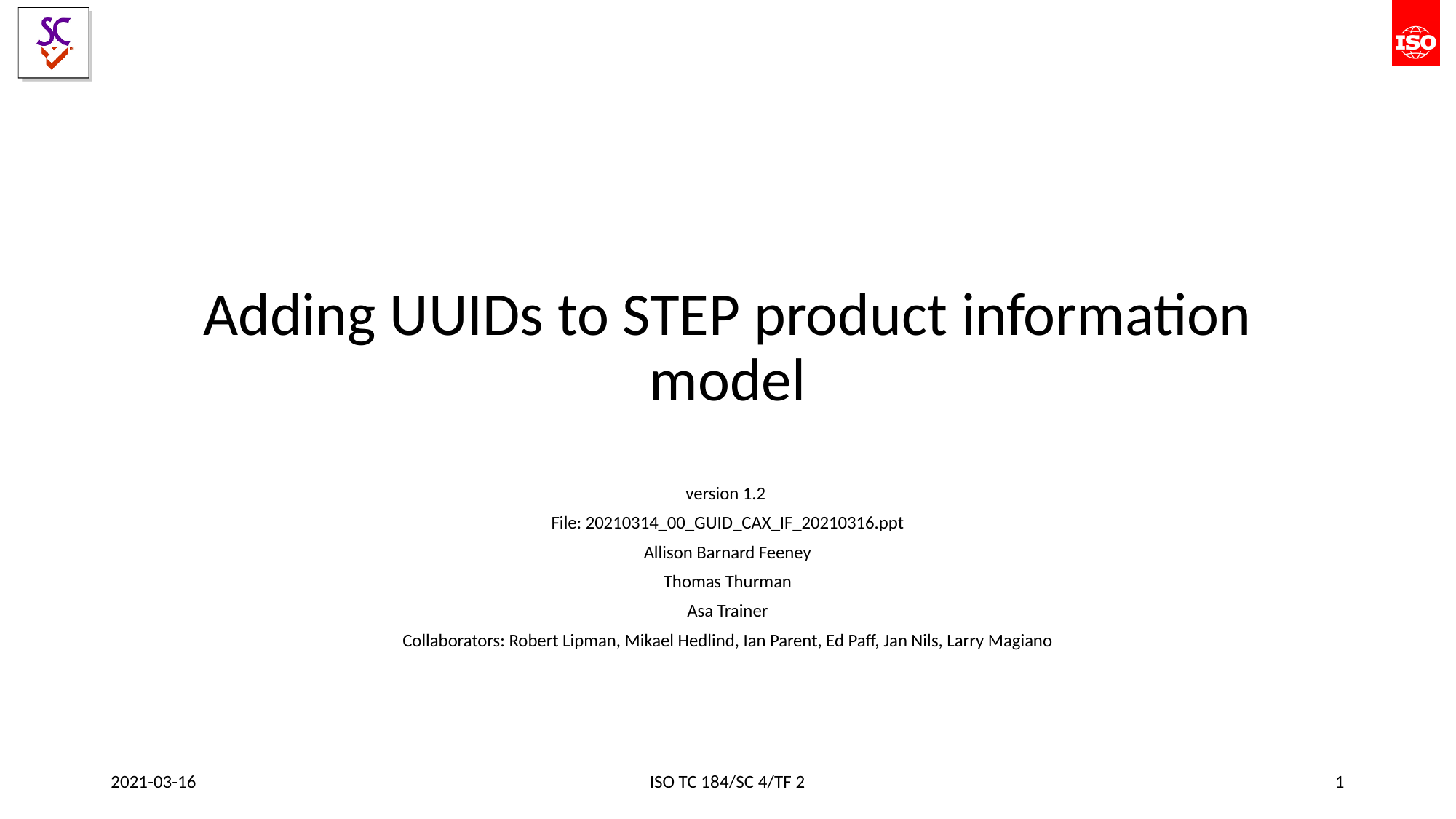

# Adding UUIDs to STEP product information model
version 1.2
File: 20210314_00_GUID_CAX_IF_20210316.ppt
Allison Barnard Feeney
Thomas Thurman
Asa Trainer
Collaborators: Robert Lipman, Mikael Hedlind, Ian Parent, Ed Paff, Jan Nils, Larry Magiano

2021-03-16
ISO TC 184/SC 4/TF 2
1